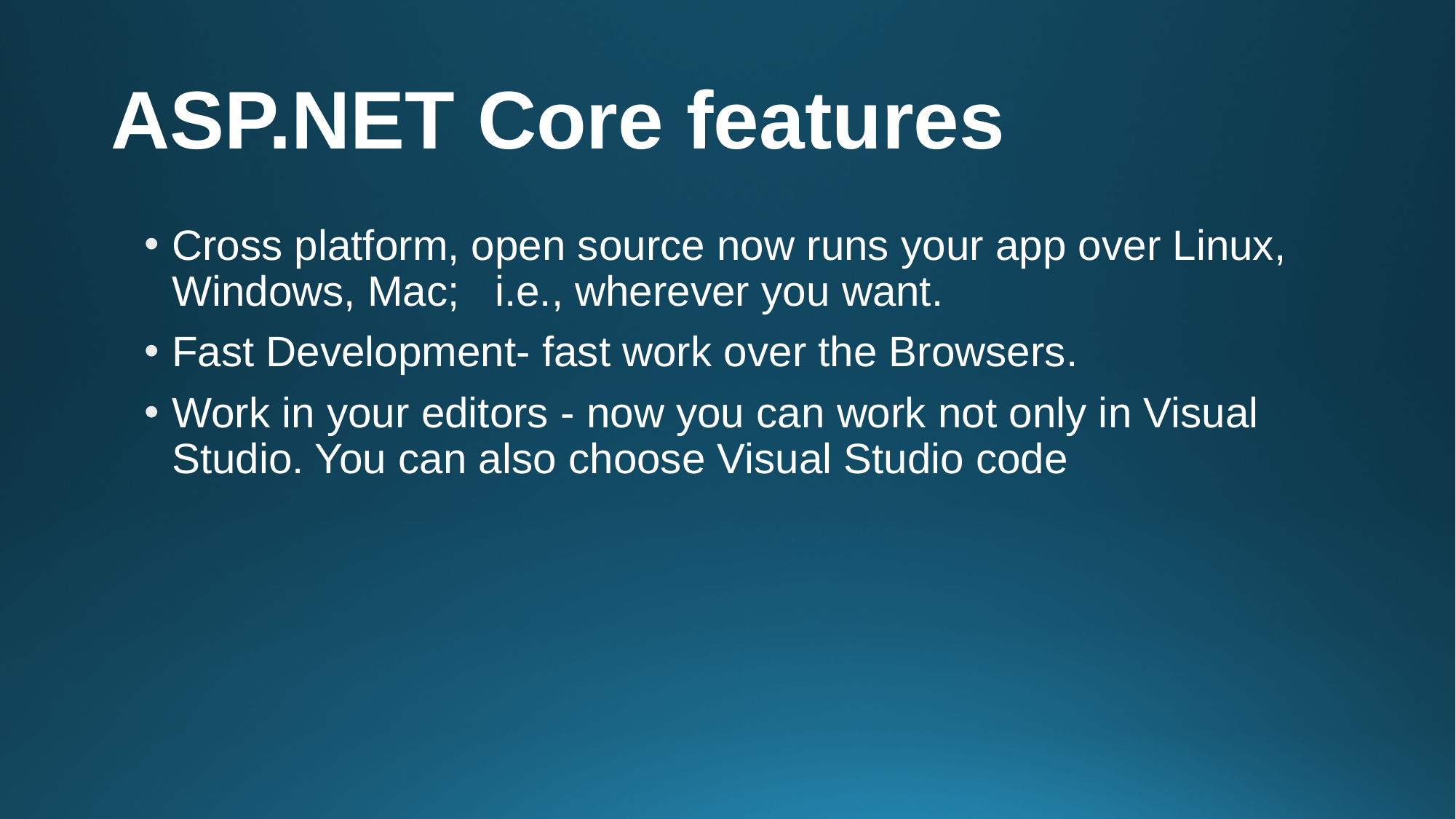

# ASP.NET Core features
Cross platform, open source now runs your app over Linux, Windows, Mac;   i.e., wherever you want.
Fast Development- fast work over the Browsers.
Work in your editors - now you can work not only in Visual Studio. You can also choose Visual Studio code